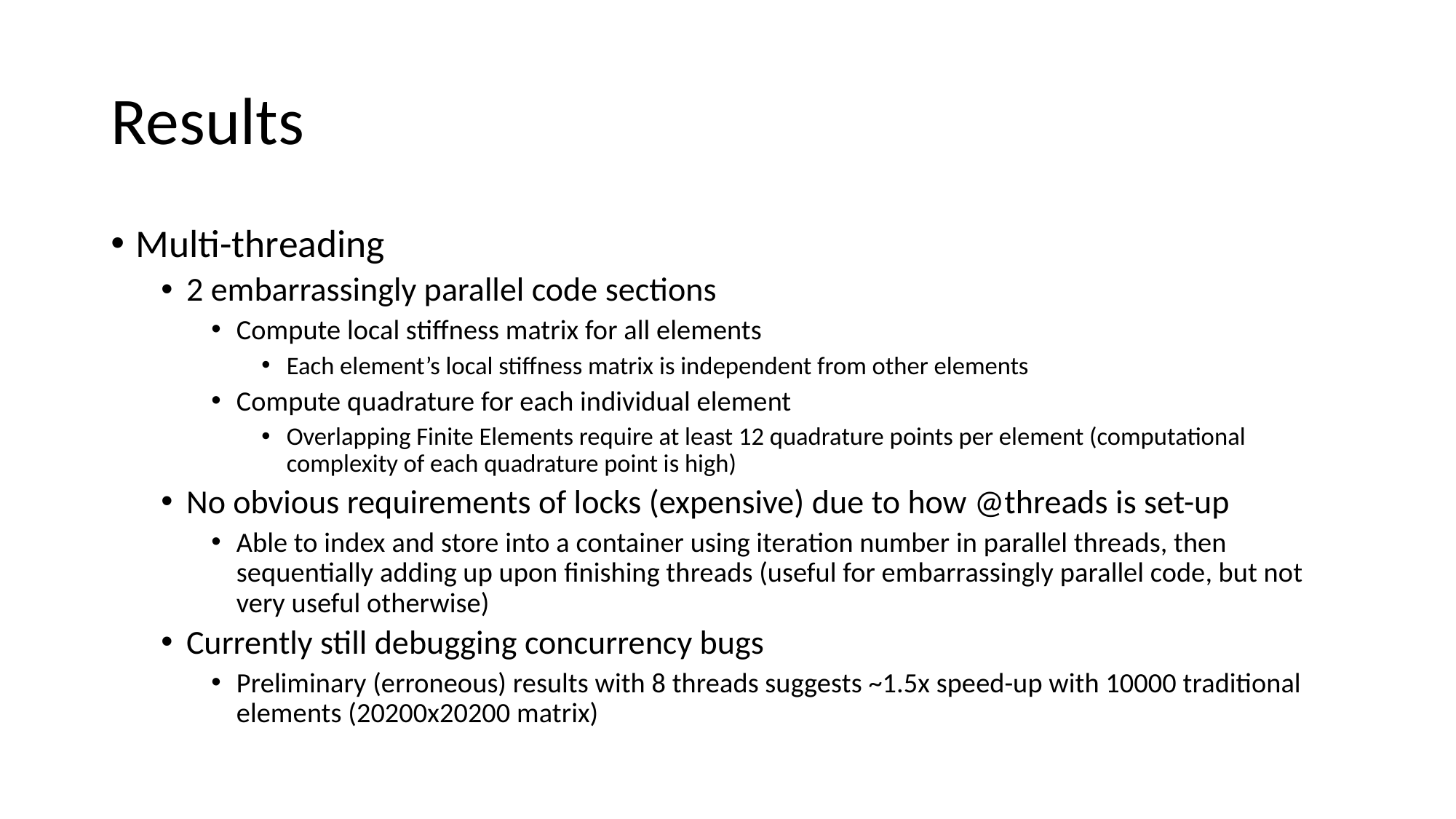

# Results
Multi-threading
2 embarrassingly parallel code sections
Compute local stiffness matrix for all elements
Each element’s local stiffness matrix is independent from other elements
Compute quadrature for each individual element
Overlapping Finite Elements require at least 12 quadrature points per element (computational complexity of each quadrature point is high)
No obvious requirements of locks (expensive) due to how @threads is set-up
Able to index and store into a container using iteration number in parallel threads, then sequentially adding up upon finishing threads (useful for embarrassingly parallel code, but not very useful otherwise)
Currently still debugging concurrency bugs
Preliminary (erroneous) results with 8 threads suggests ~1.5x speed-up with 10000 traditional elements (20200x20200 matrix)